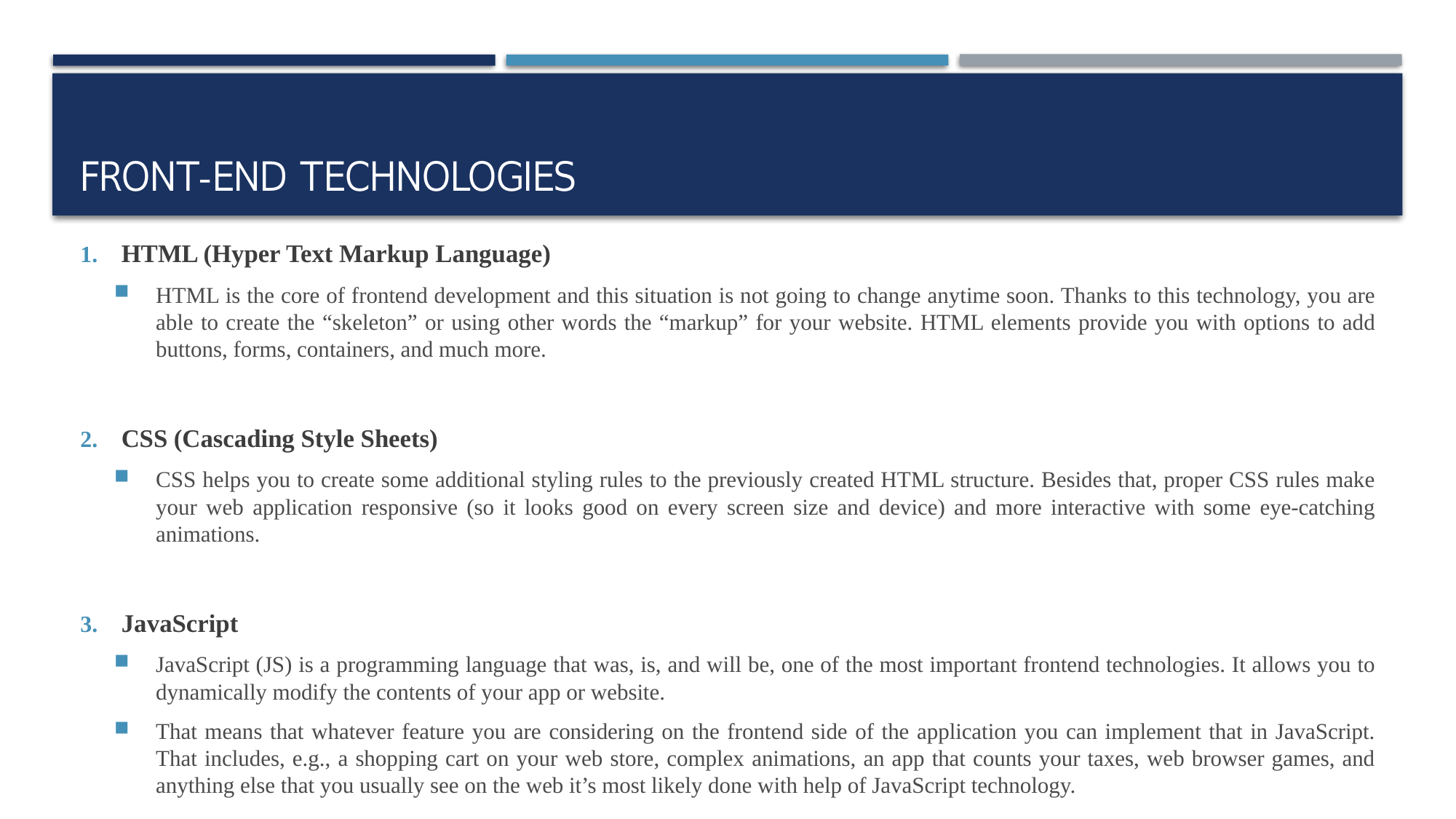

# Front-end technologies
HTML (Hyper Text Markup Language)
HTML is the core of frontend development and this situation is not going to change anytime soon. Thanks to this technology, you are able to create the “skeleton” or using other words the “markup” for your website. HTML elements provide you with options to add buttons, forms, containers, and much more.

CSS (Cascading Style Sheets)
CSS helps you to create some additional styling rules to the previously created HTML structure. Besides that, proper CSS rules make your web application responsive (so it looks good on every screen size and device) and more interactive with some eye-catching animations.

JavaScript
JavaScript (JS) is a programming language that was, is, and will be, one of the most important frontend technologies. It allows you to dynamically modify the contents of your app or website.
That means that whatever feature you are considering on the frontend side of the application you can implement that in JavaScript. That includes, e.g., a shopping cart on your web store, complex animations, an app that counts your taxes, web browser games, and anything else that you usually see on the web it’s most likely done with help of JavaScript technology.